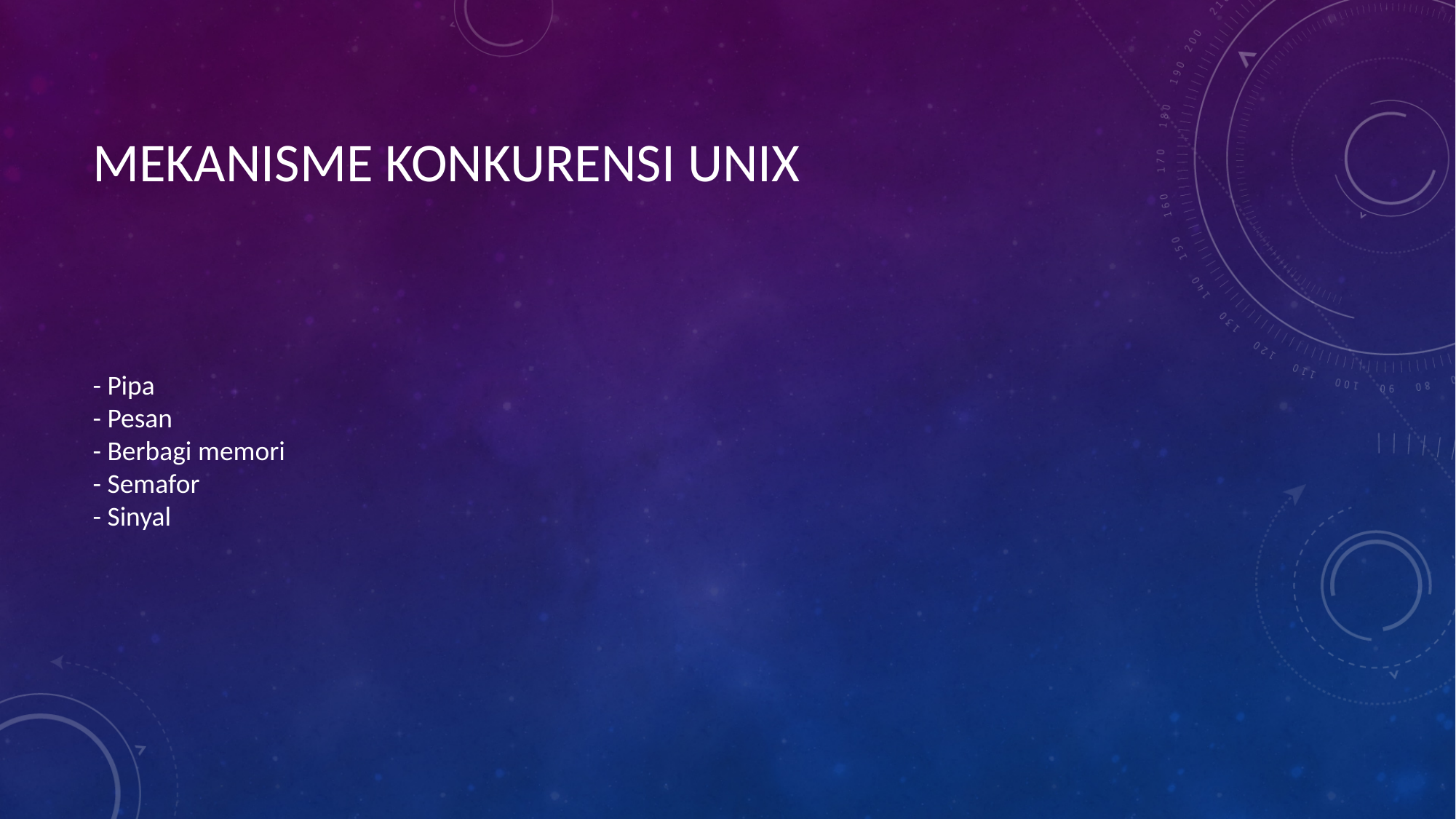

# Mekanisme Konkurensi UNIX
- Pipa
- Pesan
- Berbagi memori
- Semafor
- Sinyal